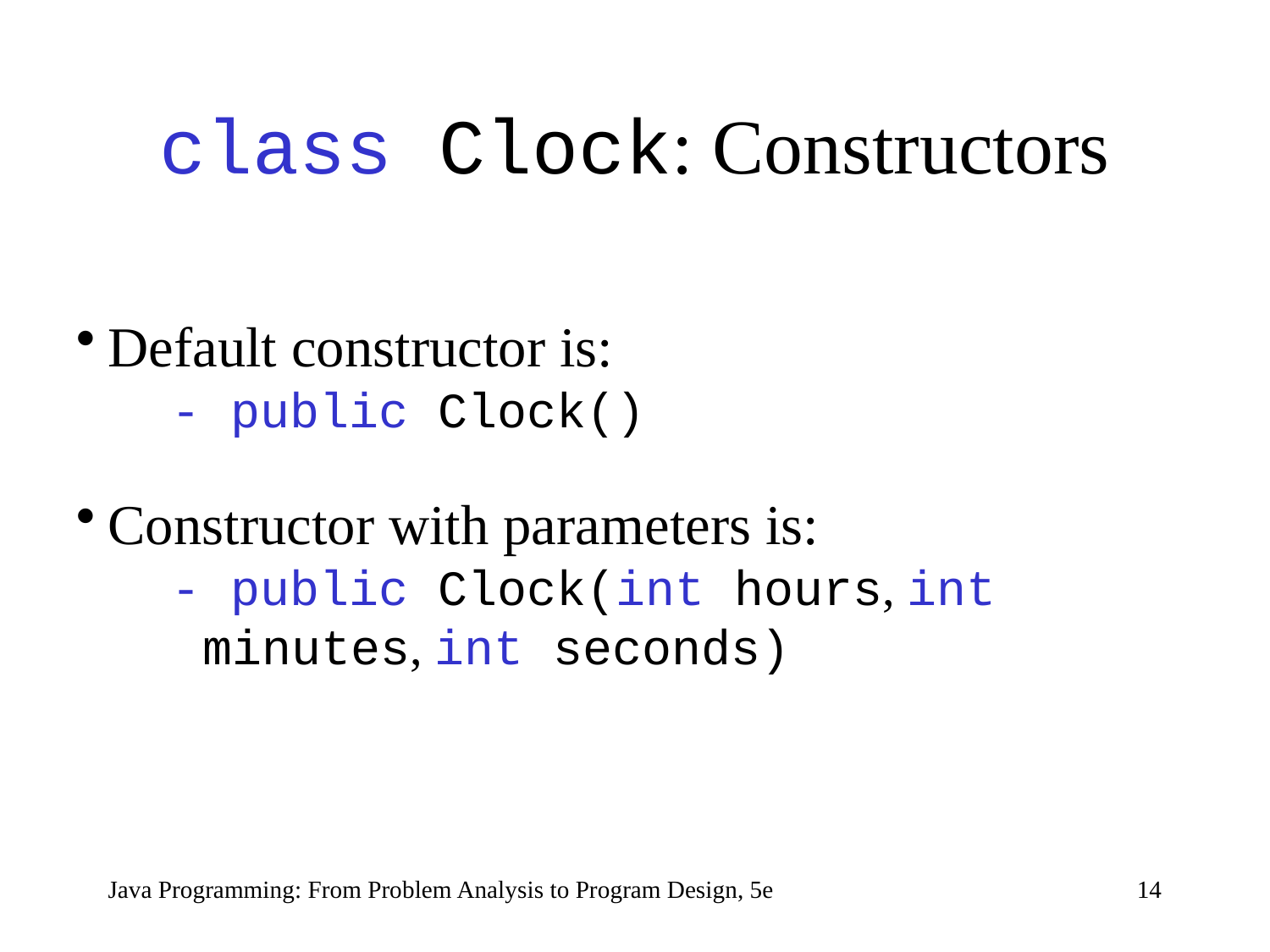

# class Clock: Constructors

Default constructor is:
- public Clock()

Constructor with parameters is:
- public Clock(int hours, int minutes, int seconds)
Java Programming: From Problem Analysis to Program Design, 5e
14